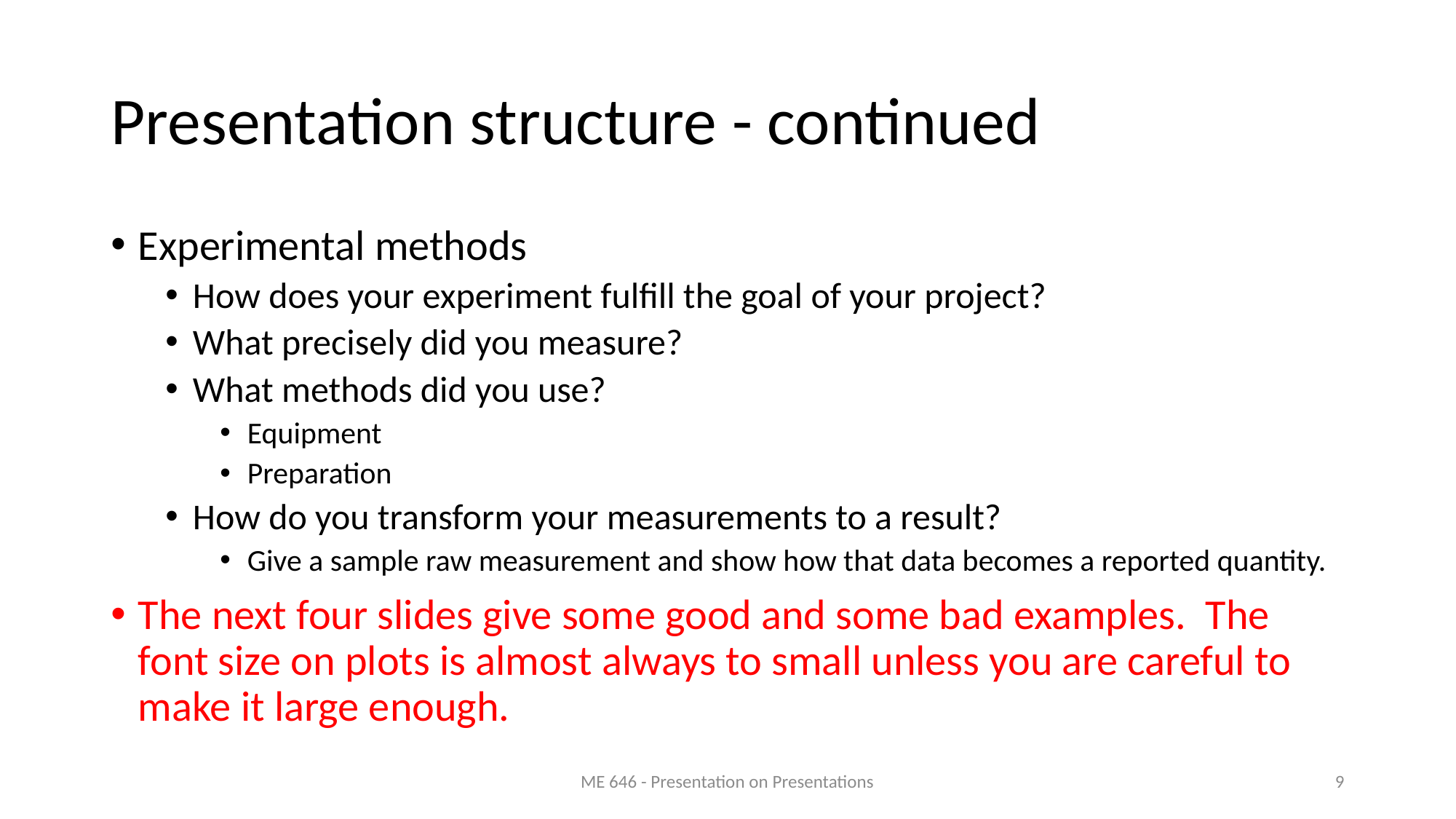

# Presentation structure - continued
Experimental methods
How does your experiment fulfill the goal of your project?
What precisely did you measure?
What methods did you use?
Equipment
Preparation
How do you transform your measurements to a result?
Give a sample raw measurement and show how that data becomes a reported quantity.
The next four slides give some good and some bad examples.  The font size on plots is almost always to small unless you are careful to make it large enough.

ME 646 - Presentation on Presentations
9